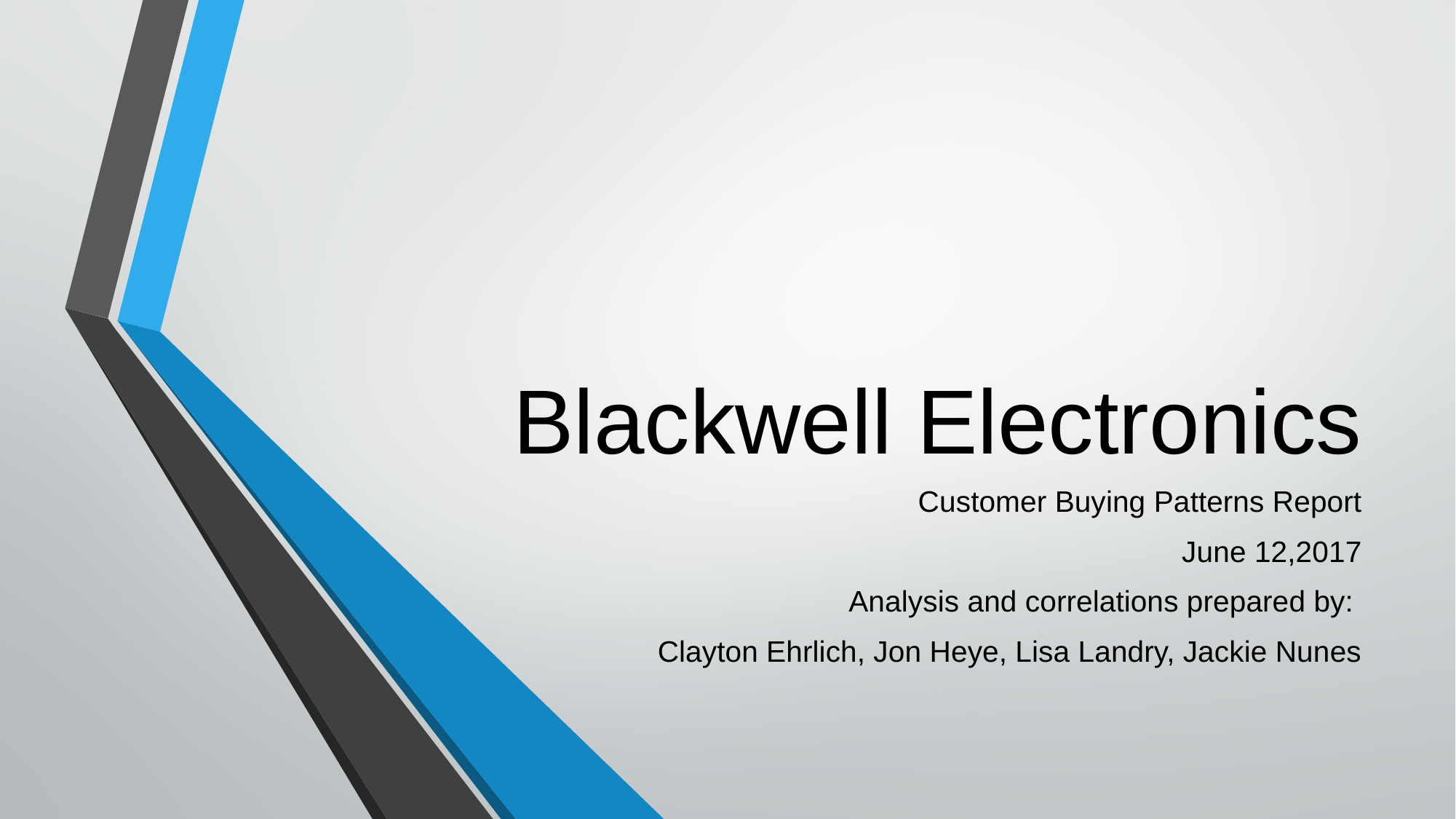

# Blackwell Electronics
Customer Buying Patterns Report
June 12,2017
Analysis and correlations prepared by:
Clayton Ehrlich, Jon Heye, Lisa Landry, Jackie Nunes